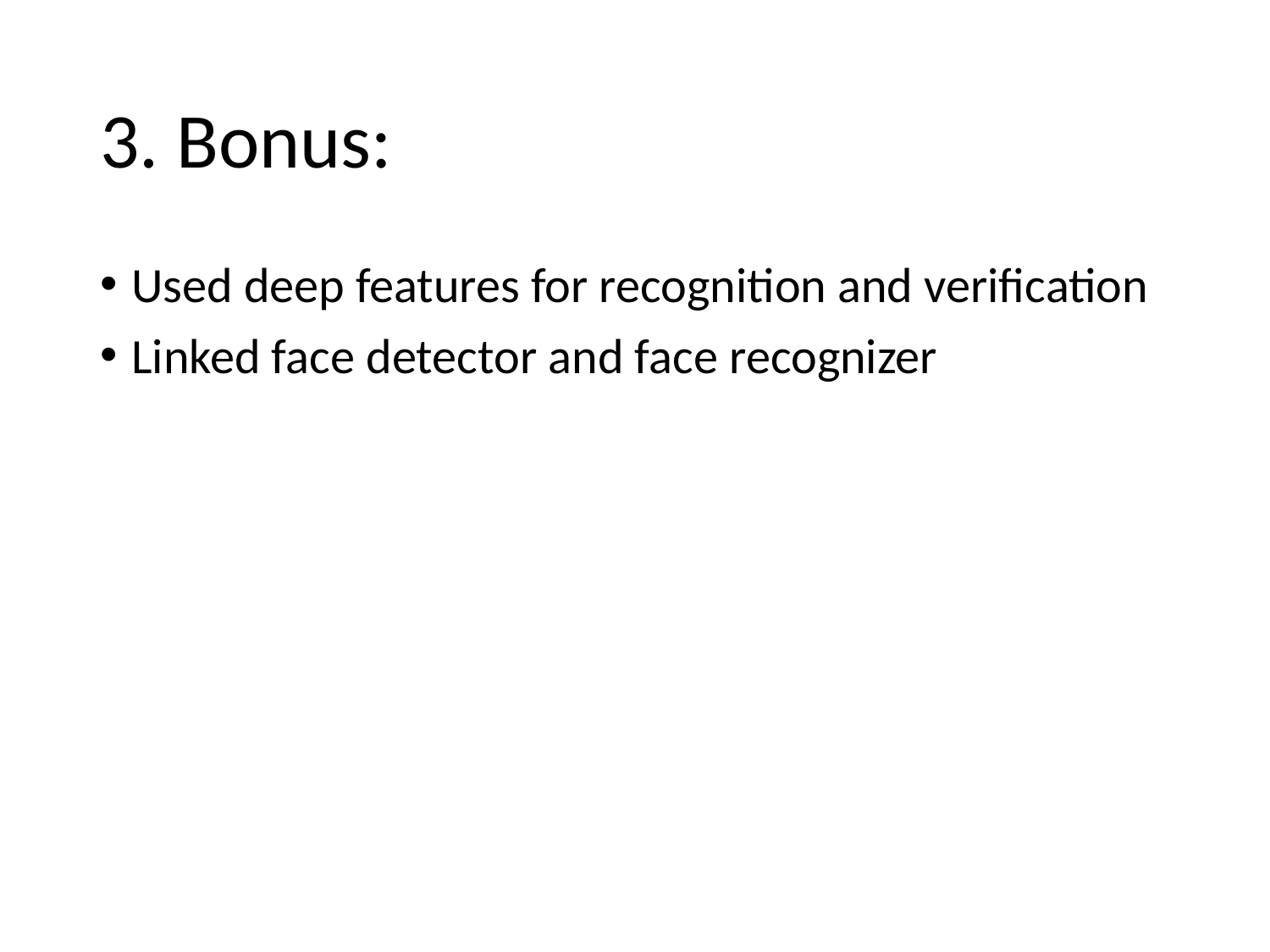

# 3. Bonus:
Used deep features for recognition and verification
Linked face detector and face recognizer